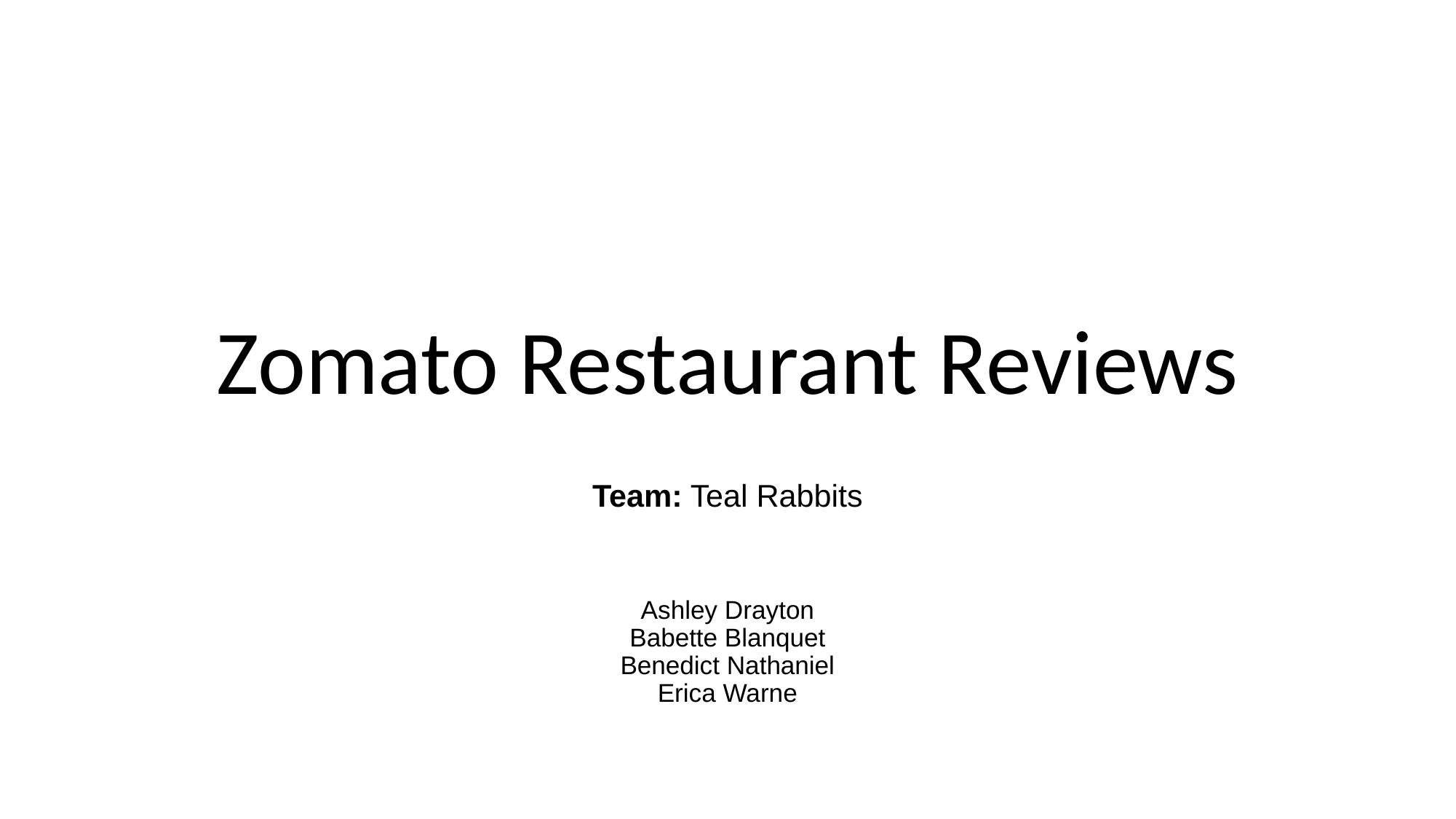

# Zomato Restaurant Reviews
Team: Teal Rabbits

Ashley Drayton
Babette Blanquet
Benedict Nathaniel
Erica Warne